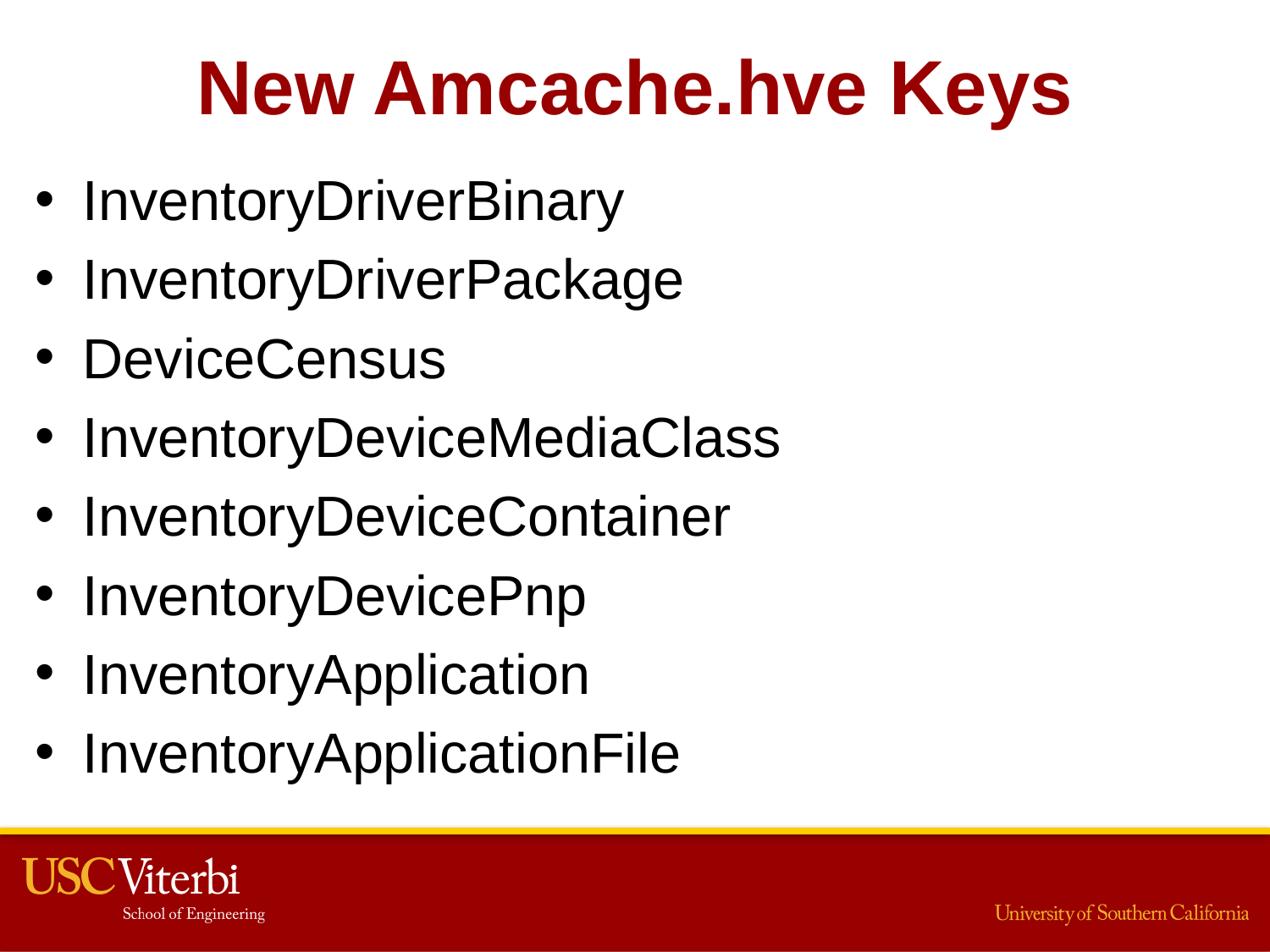

# New Amcache.hve Keys
InventoryDriverBinary
InventoryDriverPackage
DeviceCensus
InventoryDeviceMediaClass
InventoryDeviceContainer
InventoryDevicePnp
InventoryApplication
InventoryApplicationFile